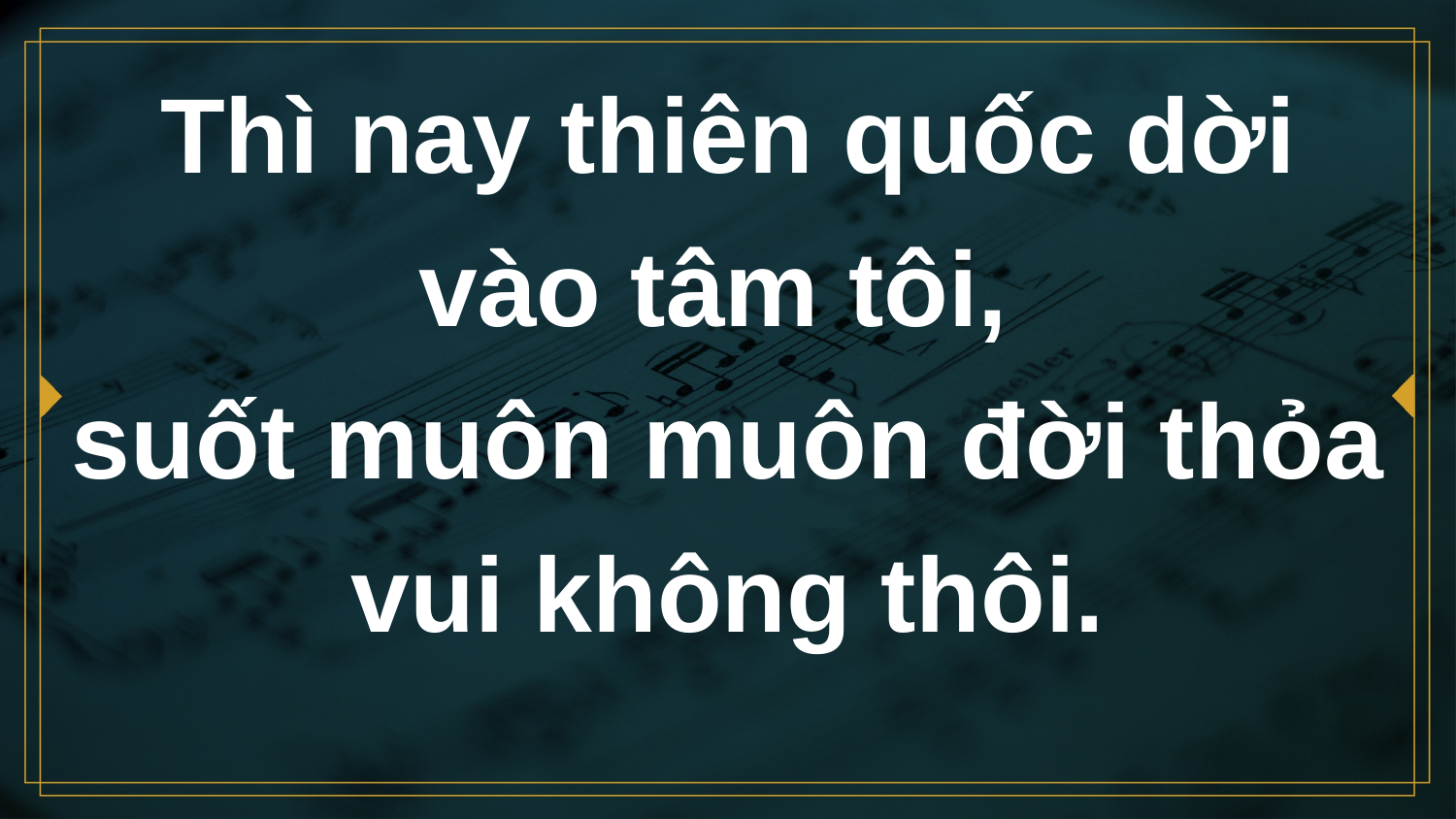

# Thì nay thiên quốc dời vào tâm tôi, suốt muôn muôn đời thỏa vui không thôi.